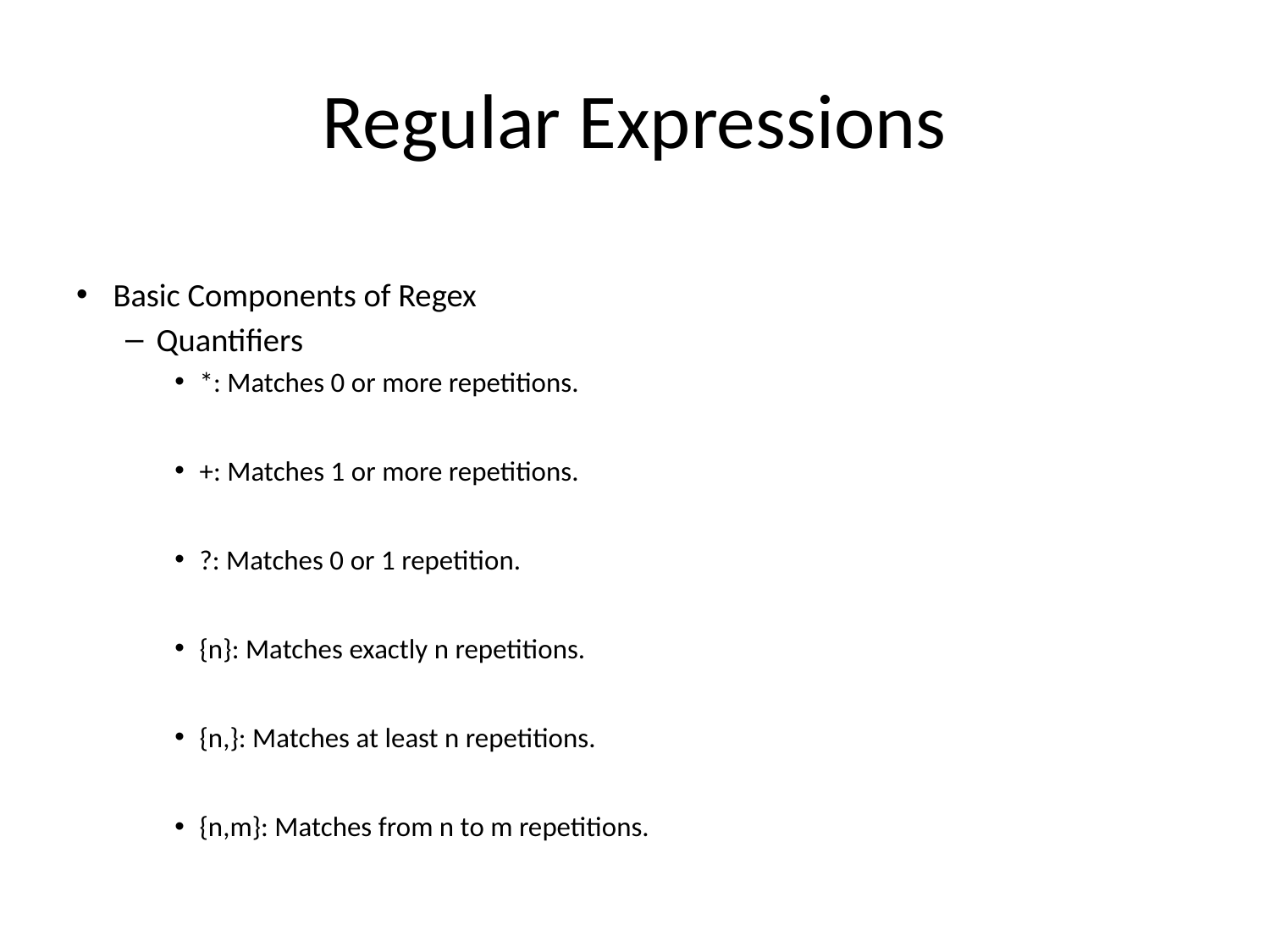

# Regular Expressions

Basic Components of Regex
Quantifiers
*: Matches 0 or more repetitions.

+: Matches 1 or more repetitions.

?: Matches 0 or 1 repetition.

{n}: Matches exactly n repetitions.

{n,}: Matches at least n repetitions.

{n,m}: Matches from n to m repetitions.